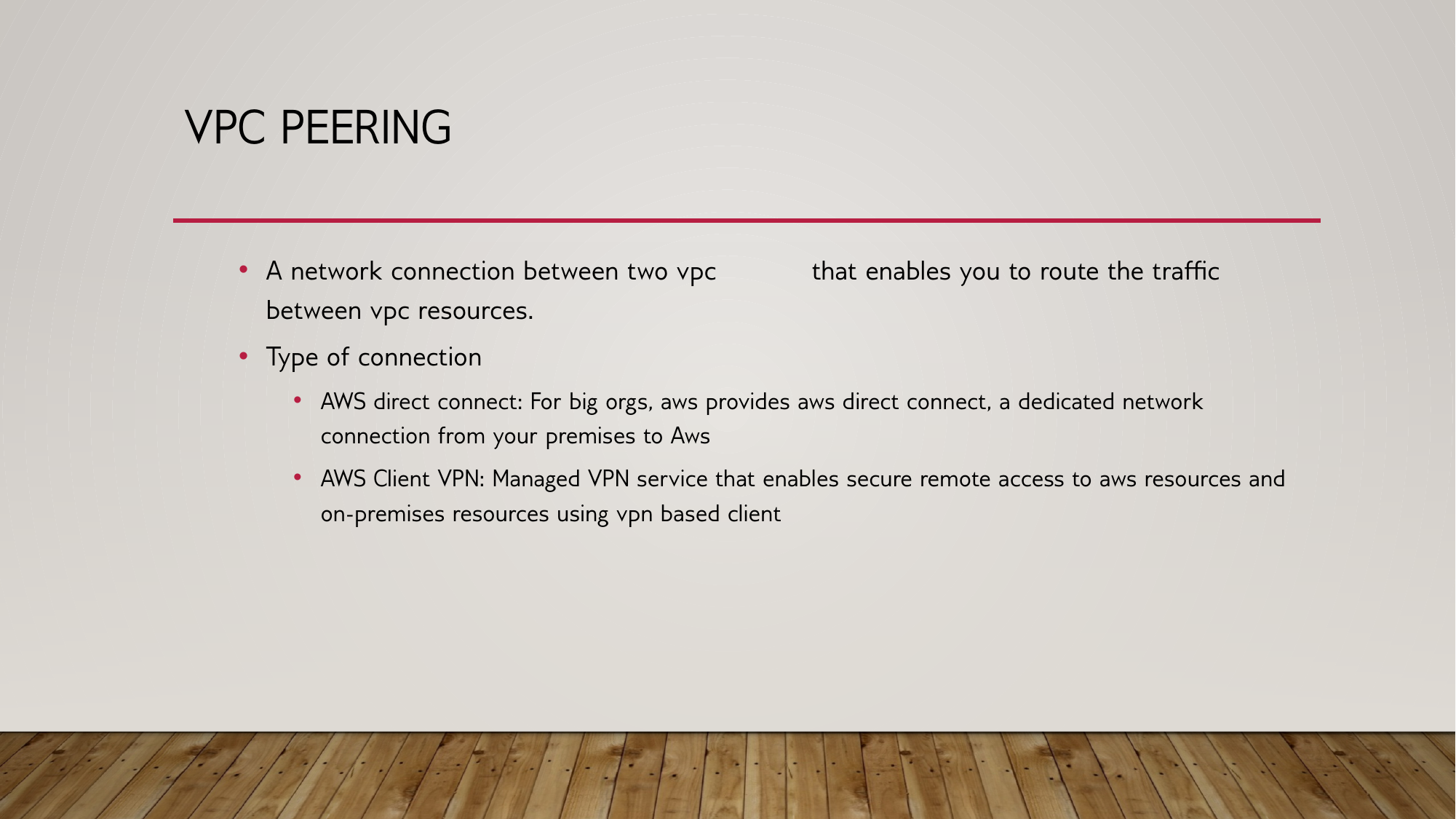

# Vpc peering
A network connection between two vpc	that enables you to route the traffic between vpc resources.
Type of connection
AWS direct connect: For big orgs, aws provides aws direct connect, a dedicated network connection from your premises to Aws
AWS Client VPN: Managed VPN service that enables secure remote access to aws resources and on-premises resources using vpn based client